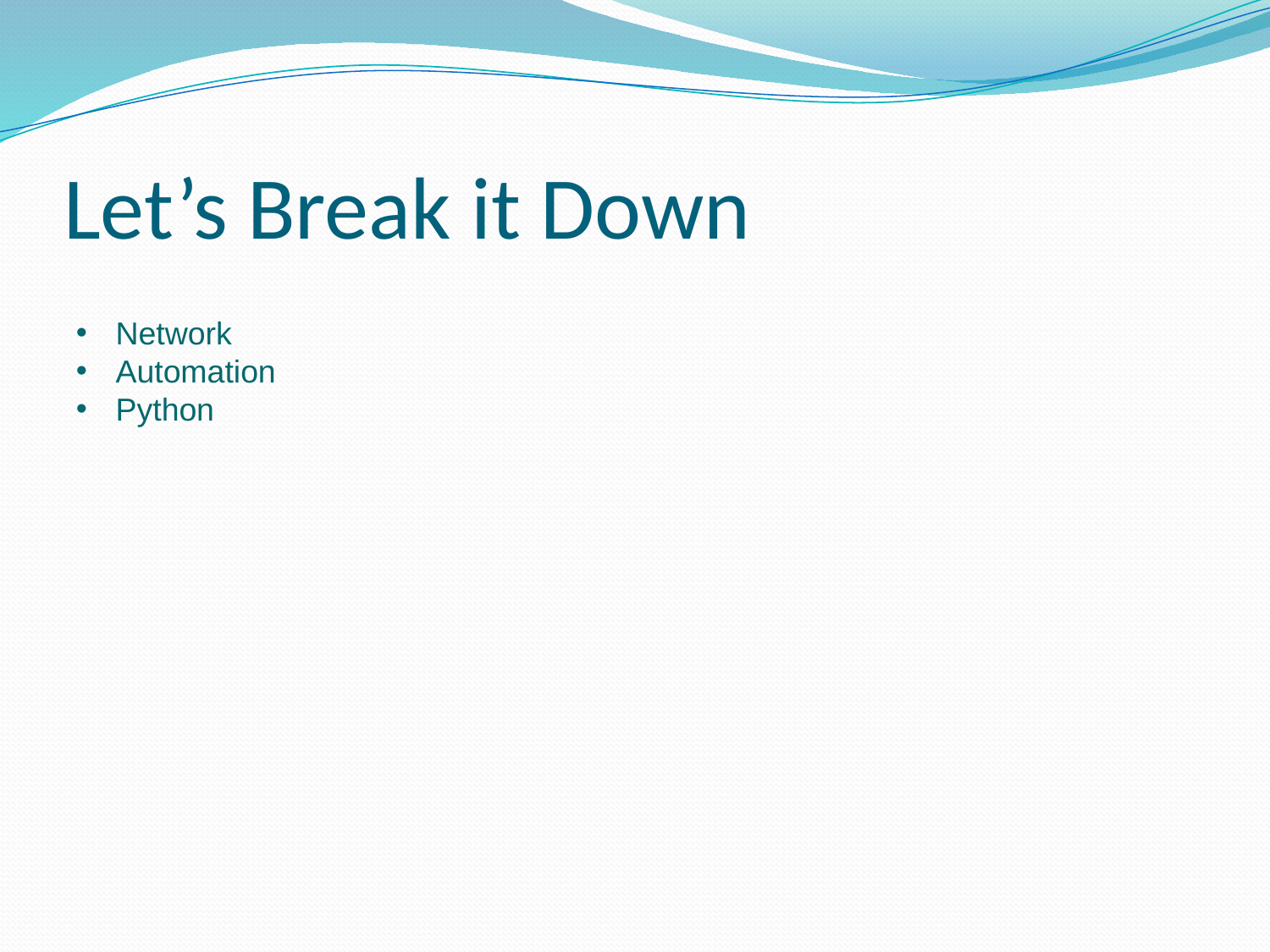

# Let’s Break it Down
Network
Automation
Python